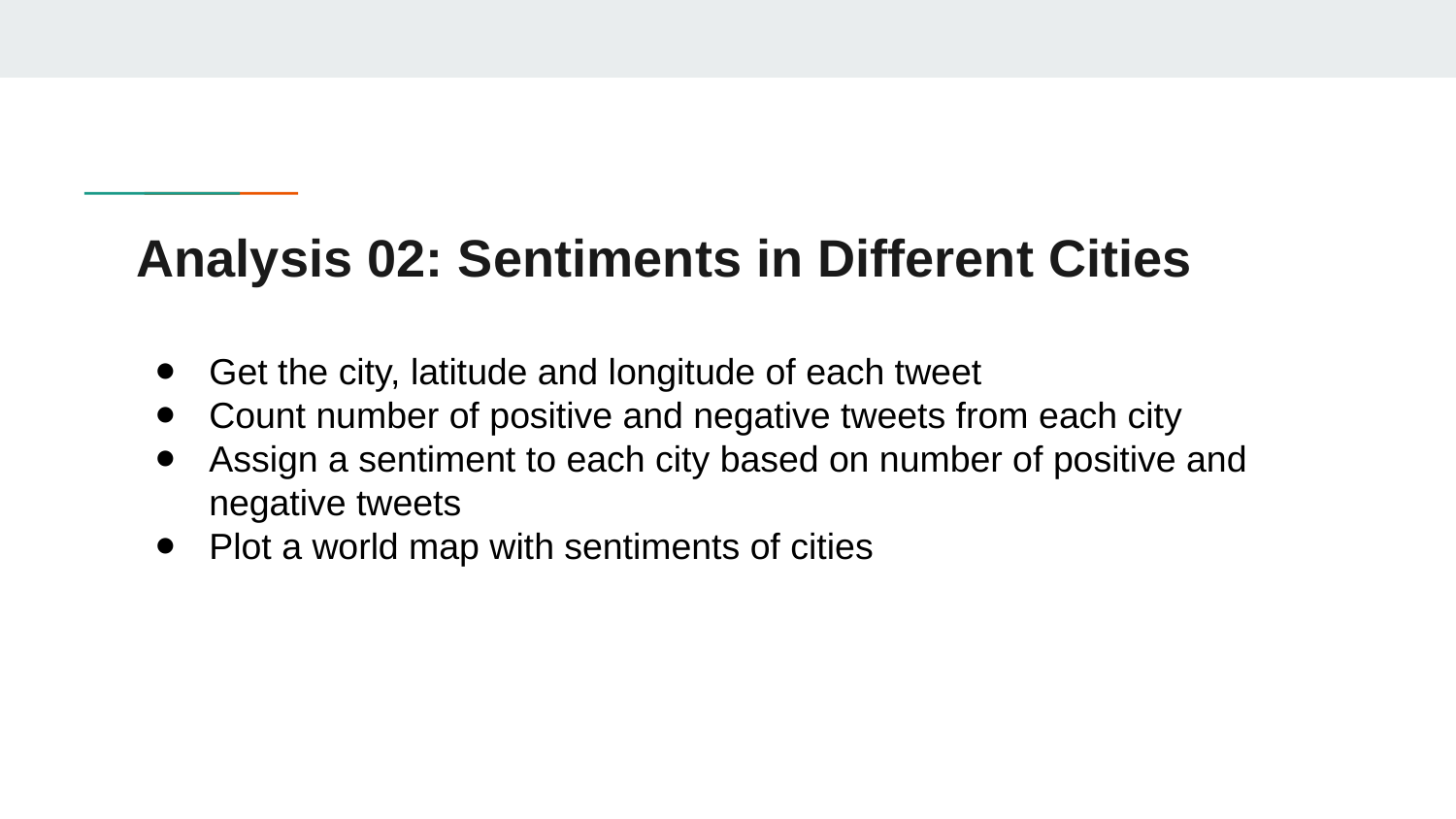

# Analysis 02: Sentiments in Different Cities
Get the city, latitude and longitude of each tweet
Count number of positive and negative tweets from each city
Assign a sentiment to each city based on number of positive and negative tweets
Plot a world map with sentiments of cities